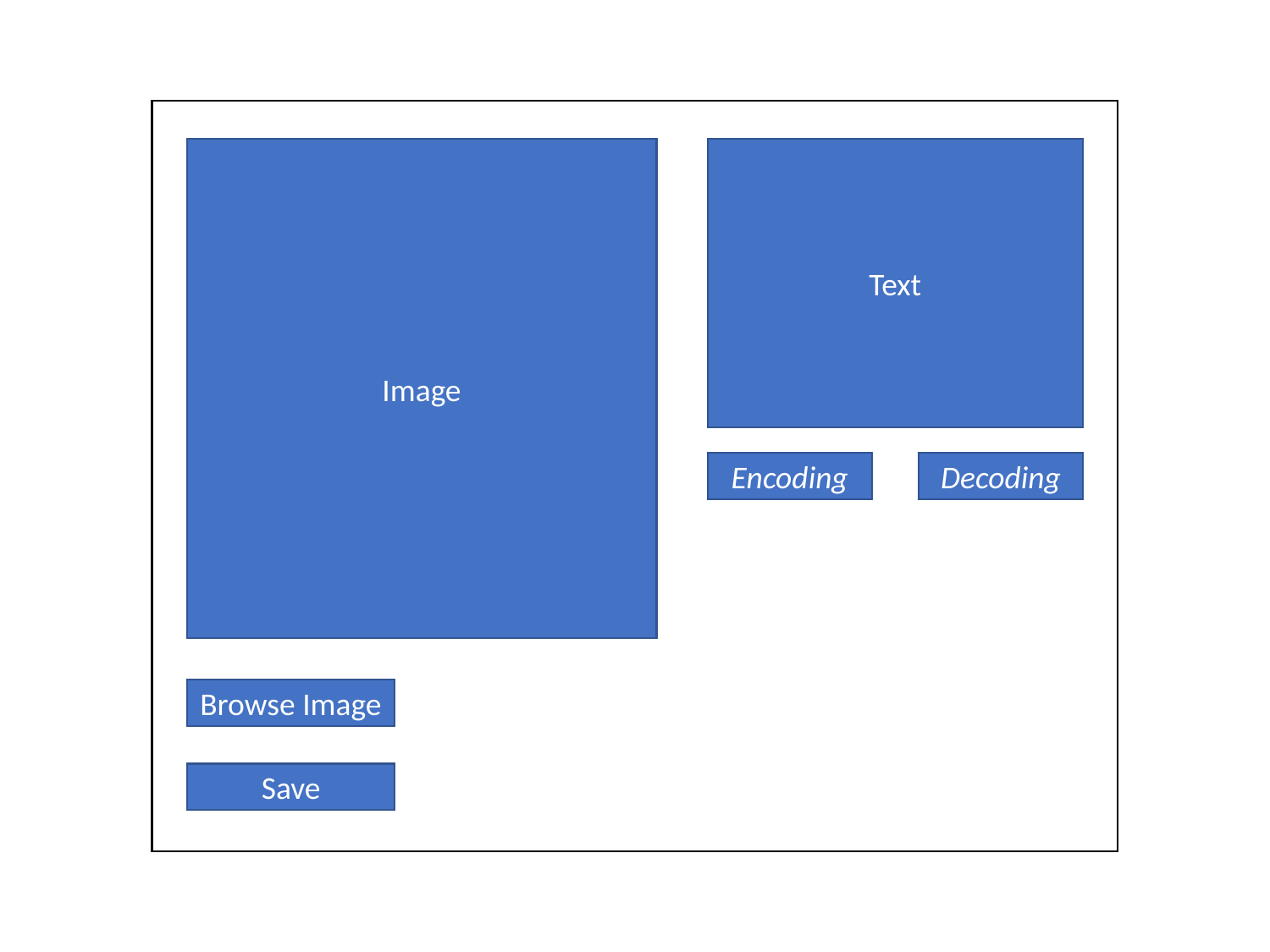

Text
Image
Encoding
Decoding
Browse Image
Save